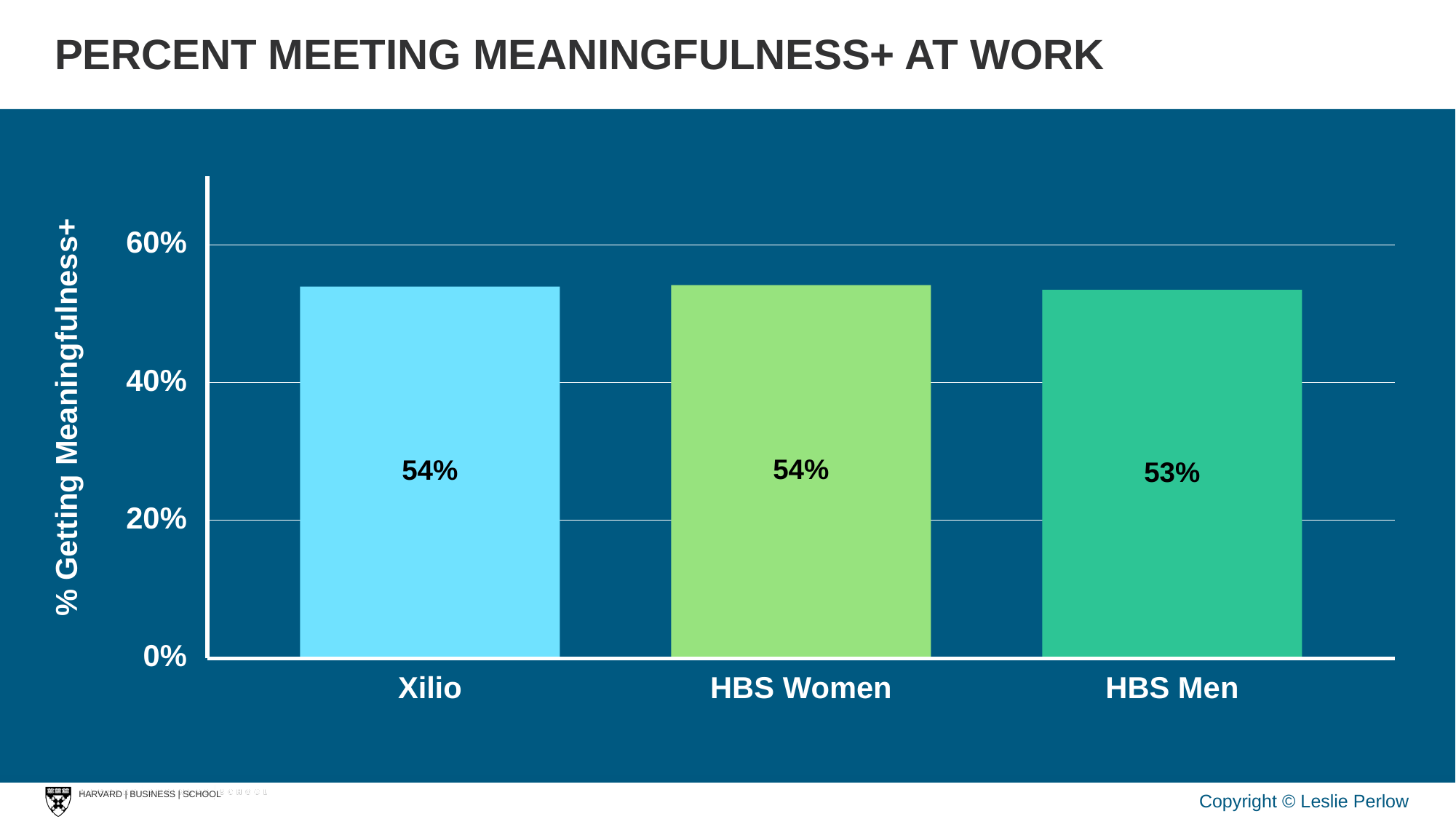

# PERCENT MEETING MEANINGFULNESS+ AT WORK

60%

40%

% Getting Meaningfulness+
54%
54%
53%
20%

0%

HBS Women
HBS Men
Xilio